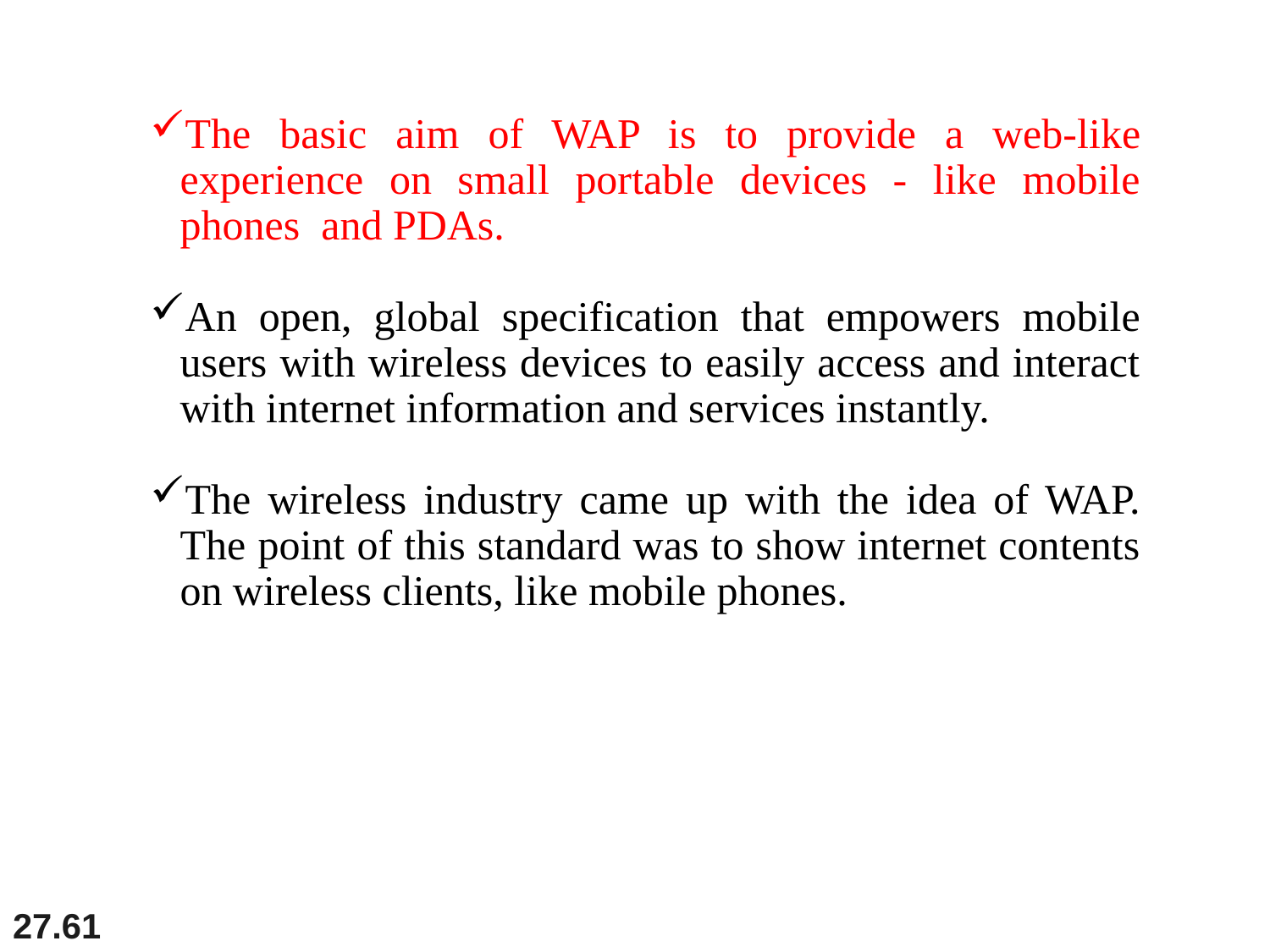

The basic aim of WAP is to provide a web-like experience on small portable devices - like mobile phones  and PDAs.

An open, global specification that empowers mobile users with wireless devices to easily access and interact with internet information and services instantly.

The wireless industry came up with the idea of WAP. The point of this standard was to show internet contents on wireless clients, like mobile phones.
27.61